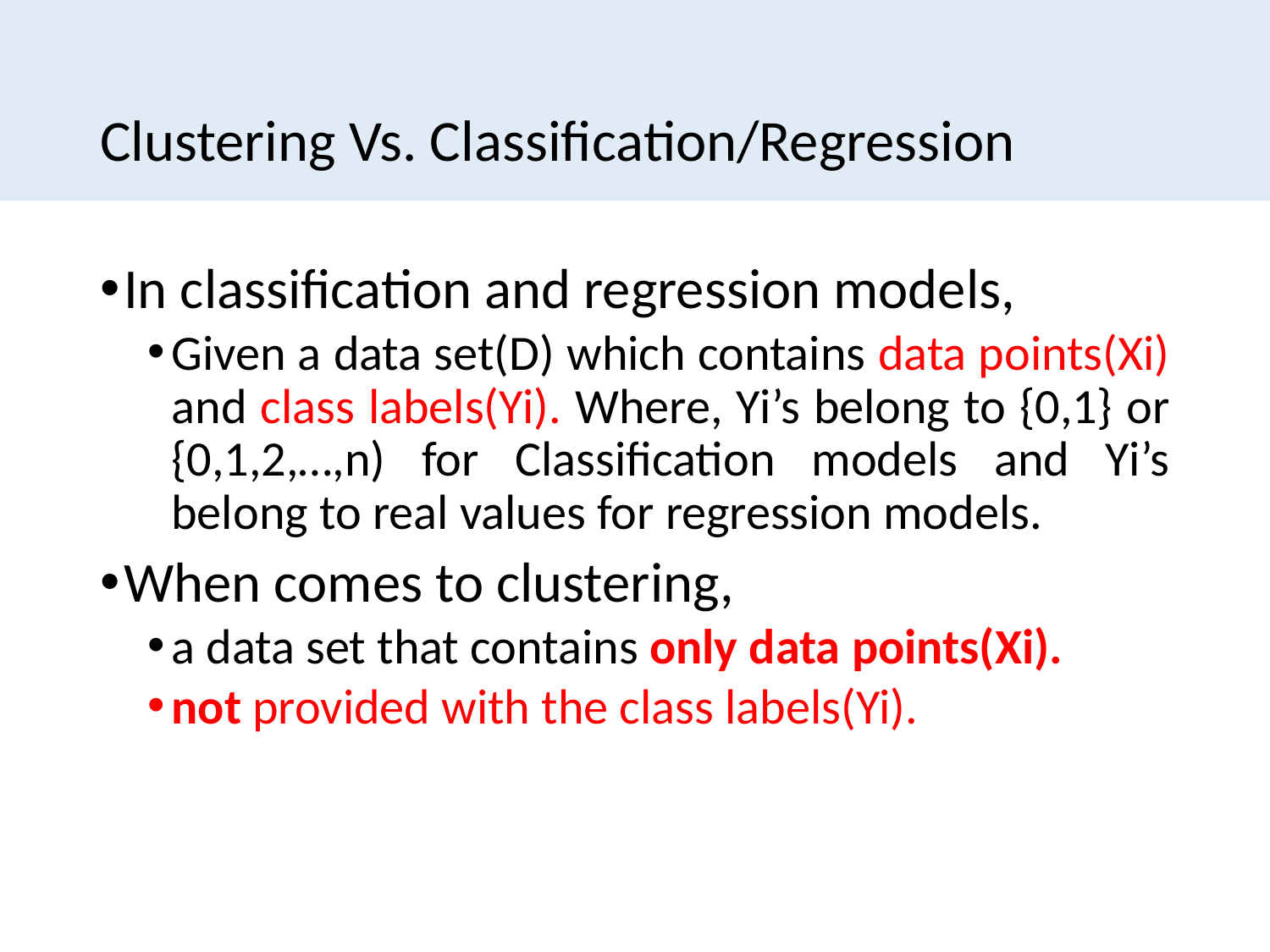

# Clustering Vs. Classification/Regression
In classification and regression models,
Given a data set(D) which contains data points(Xi) and class labels(Yi). Where, Yi’s belong to {0,1} or {0,1,2,…,n) for Classification models and Yi’s belong to real values for regression models.
When comes to clustering,
a data set that contains only data points(Xi).
not provided with the class labels(Yi).